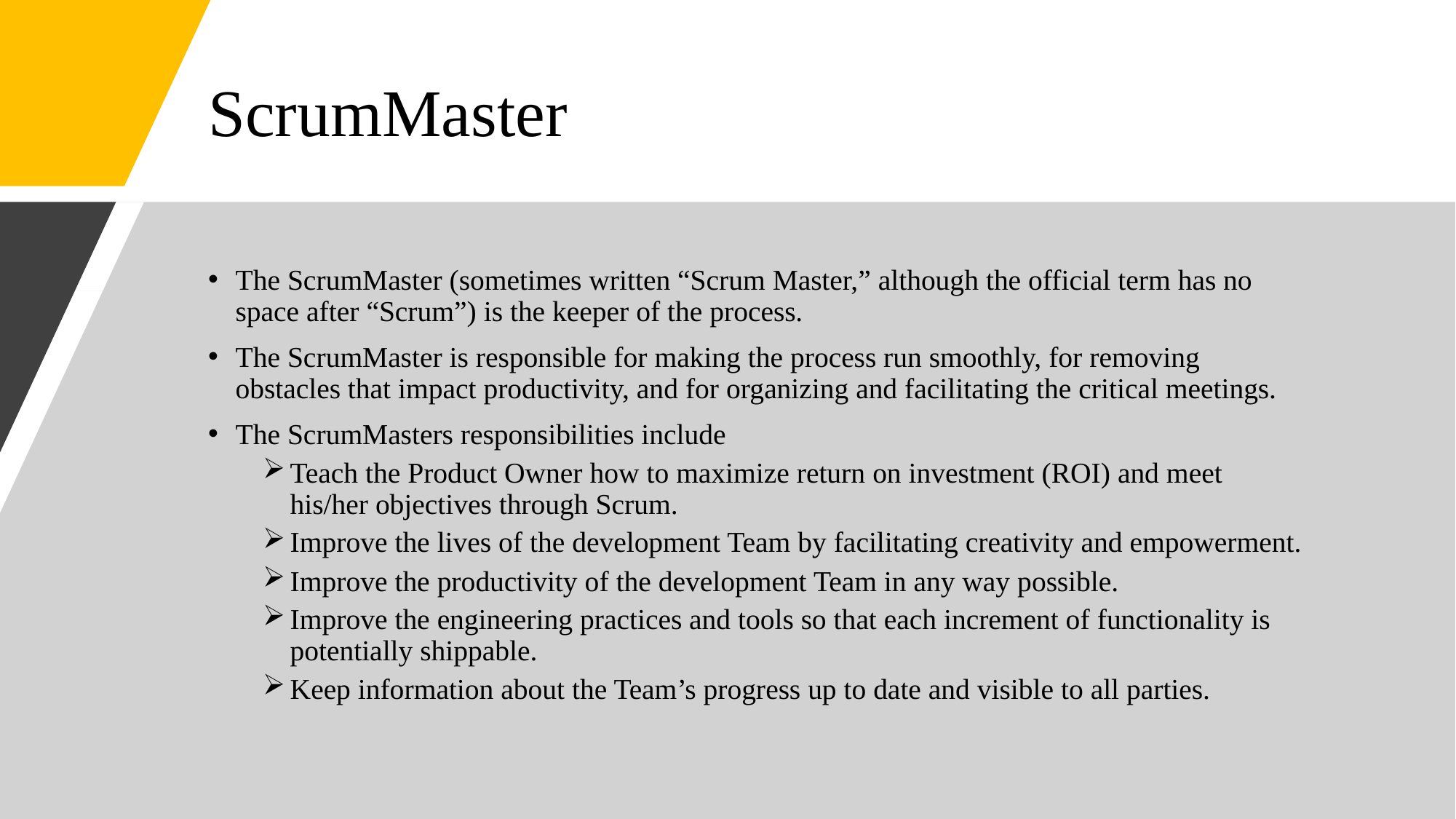

# ScrumMaster

The ScrumMaster (sometimes written “Scrum Master,” although the official term has no space after “Scrum”) is the keeper of the process.
The ScrumMaster is responsible for making the process run smoothly, for removing obstacles that impact productivity, and for organizing and facilitating the critical meetings.
The ScrumMasters responsibilities include
Teach the Product Owner how to maximize return on investment (ROI) and meet his/her objectives through Scrum.
Improve the lives of the development Team by facilitating creativity and empowerment.
Improve the productivity of the development Team in any way possible.
Improve the engineering practices and tools so that each increment of functionality is potentially shippable.
Keep information about the Team’s progress up to date and visible to all parties.